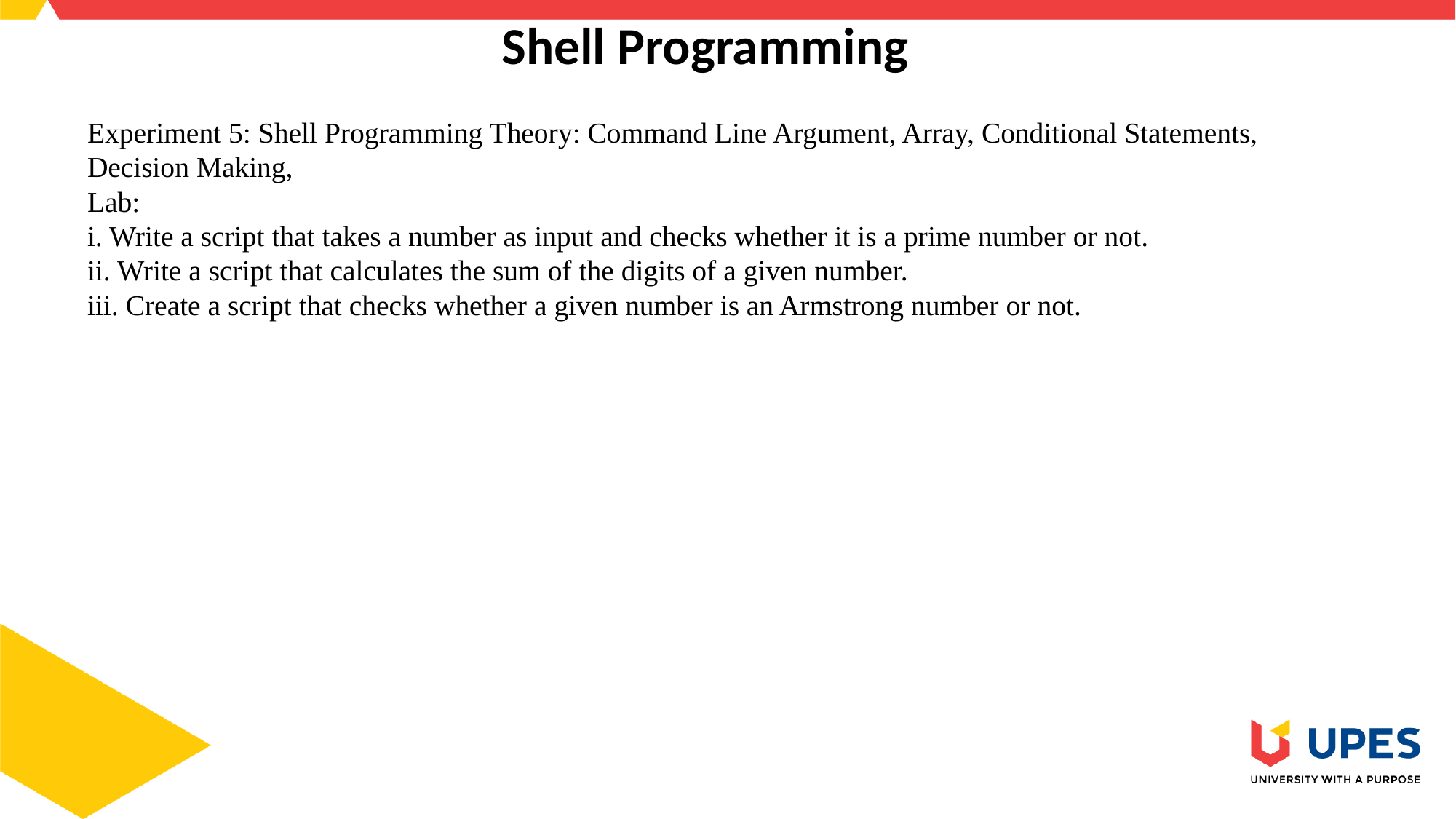

# Shell Programming
Experiment 5: Shell Programming Theory: Command Line Argument, Array, Conditional Statements, Decision Making,
Lab:
i. Write a script that takes a number as input and checks whether it is a prime number or not.
ii. Write a script that calculates the sum of the digits of a given number.
iii. Create a script that checks whether a given number is an Armstrong number or not.